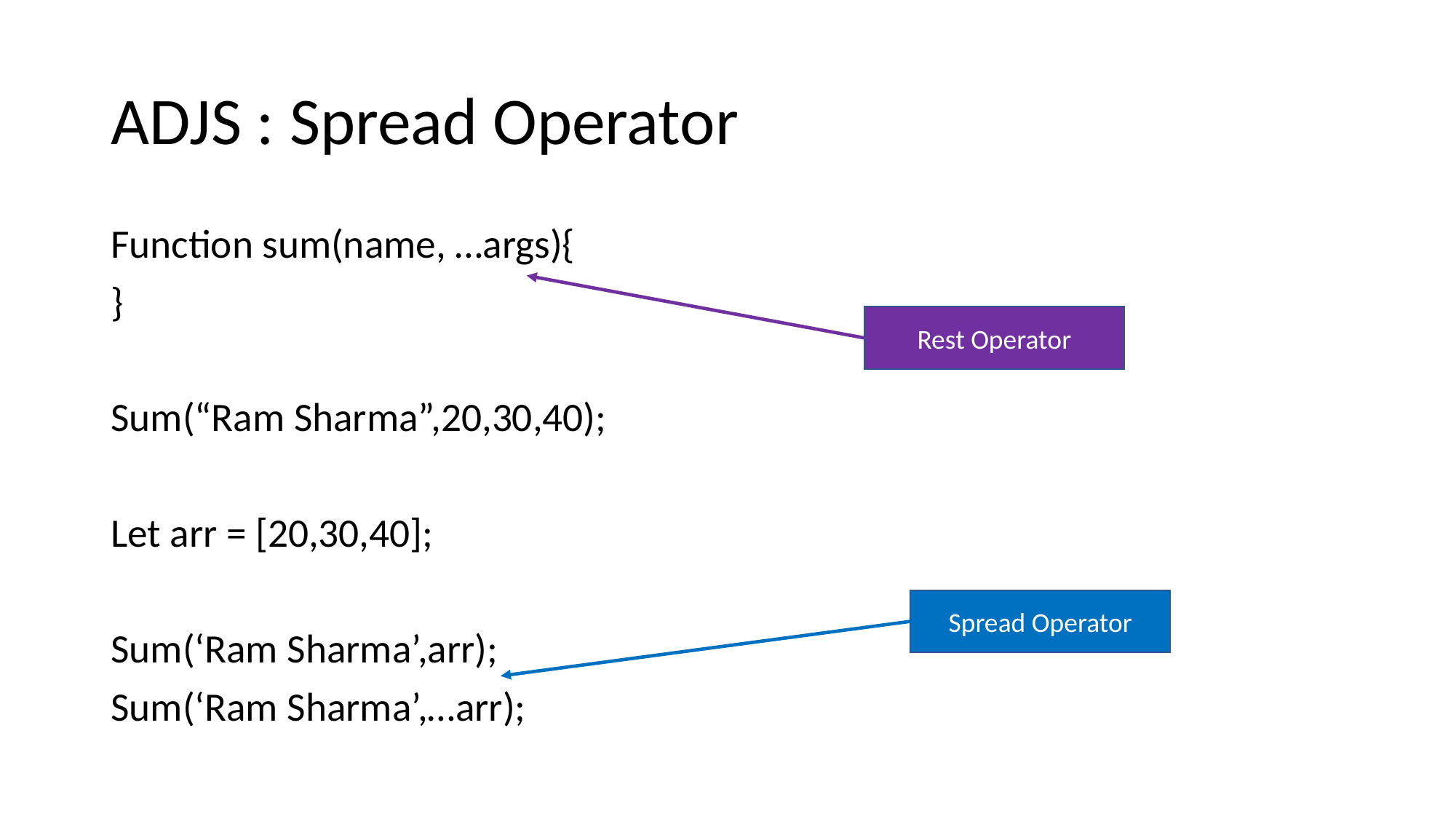

# ADJS : Spread Operator
Function sum(name, …args){
}

Sum(“Ram Sharma”,20,30,40);

Let arr = [20,30,40];

Sum(‘Ram Sharma’,arr);
Sum(‘Ram Sharma’,…arr);
Rest Operator
Spread Operator